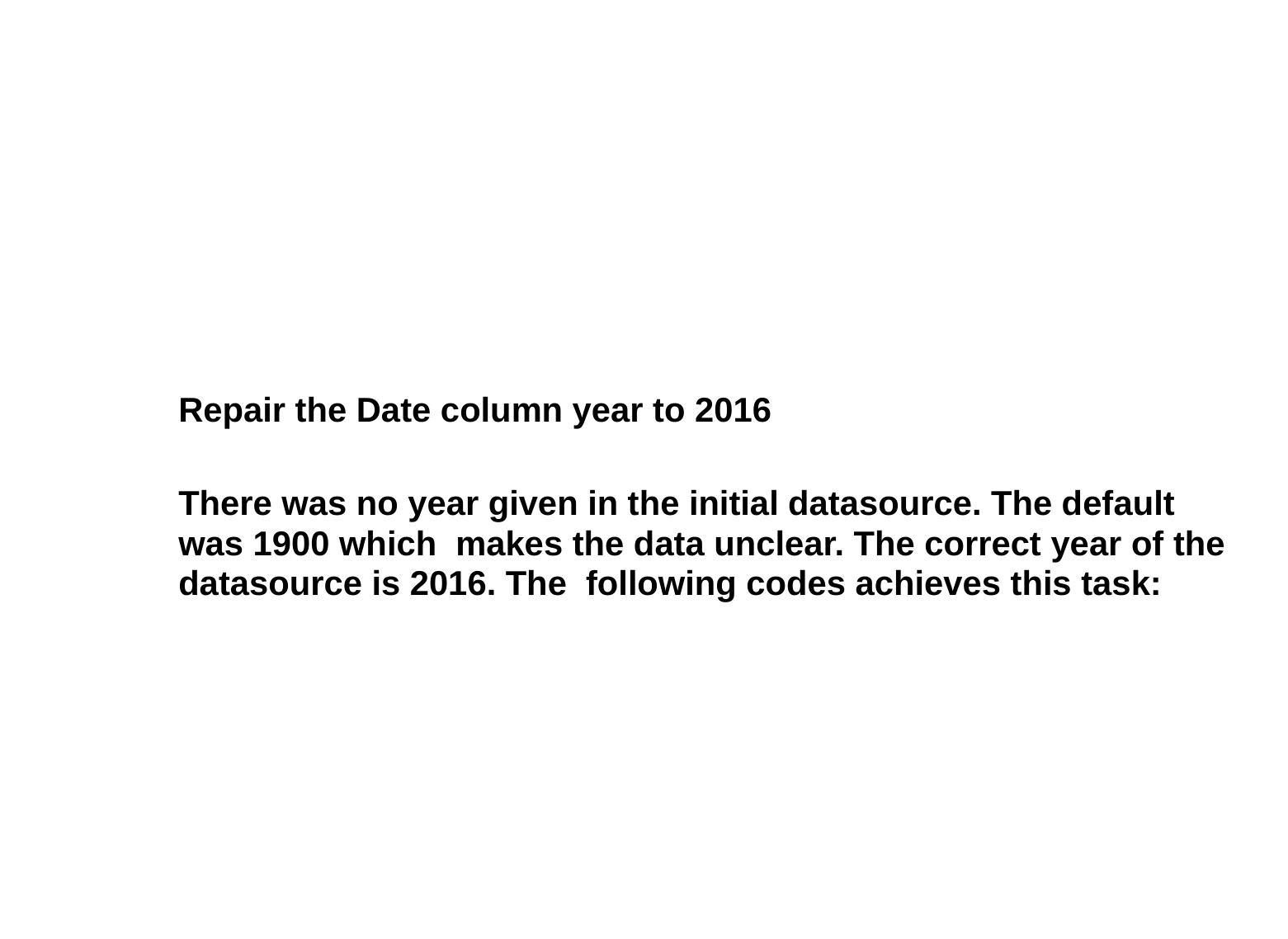

Repair the Date column year to 2016

There was no year given in the initial datasource. The default was 1900 which  makes the data unclear. The correct year of the datasource is 2016. The  following codes achieves this task: